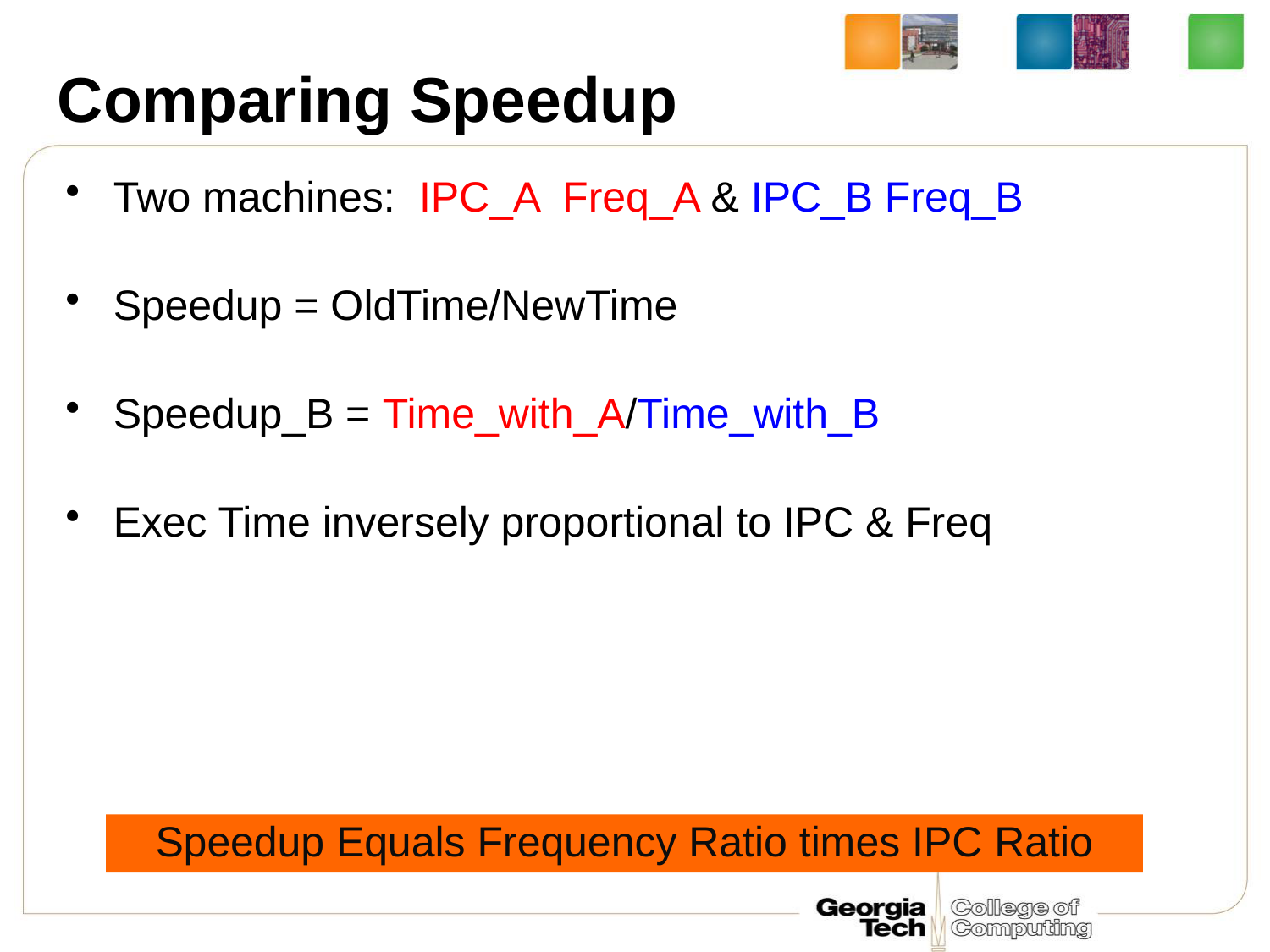

# Comparing Speedup
Two machines:  IPC_A  Freq_A & IPC_B Freq_B

Speedup = OldTime/NewTime

Speedup_B = Time_with_A/Time_with_B

Exec Time inversely proportional to IPC & Freq

Speedup_B = (Freq_B*IPC_B)   = Freq_B        IPC_B
                           (Freq_A*IPC_A)      Freq_A        IPC_A

Speedup Equals Frequency Ratio times IPC Ratio